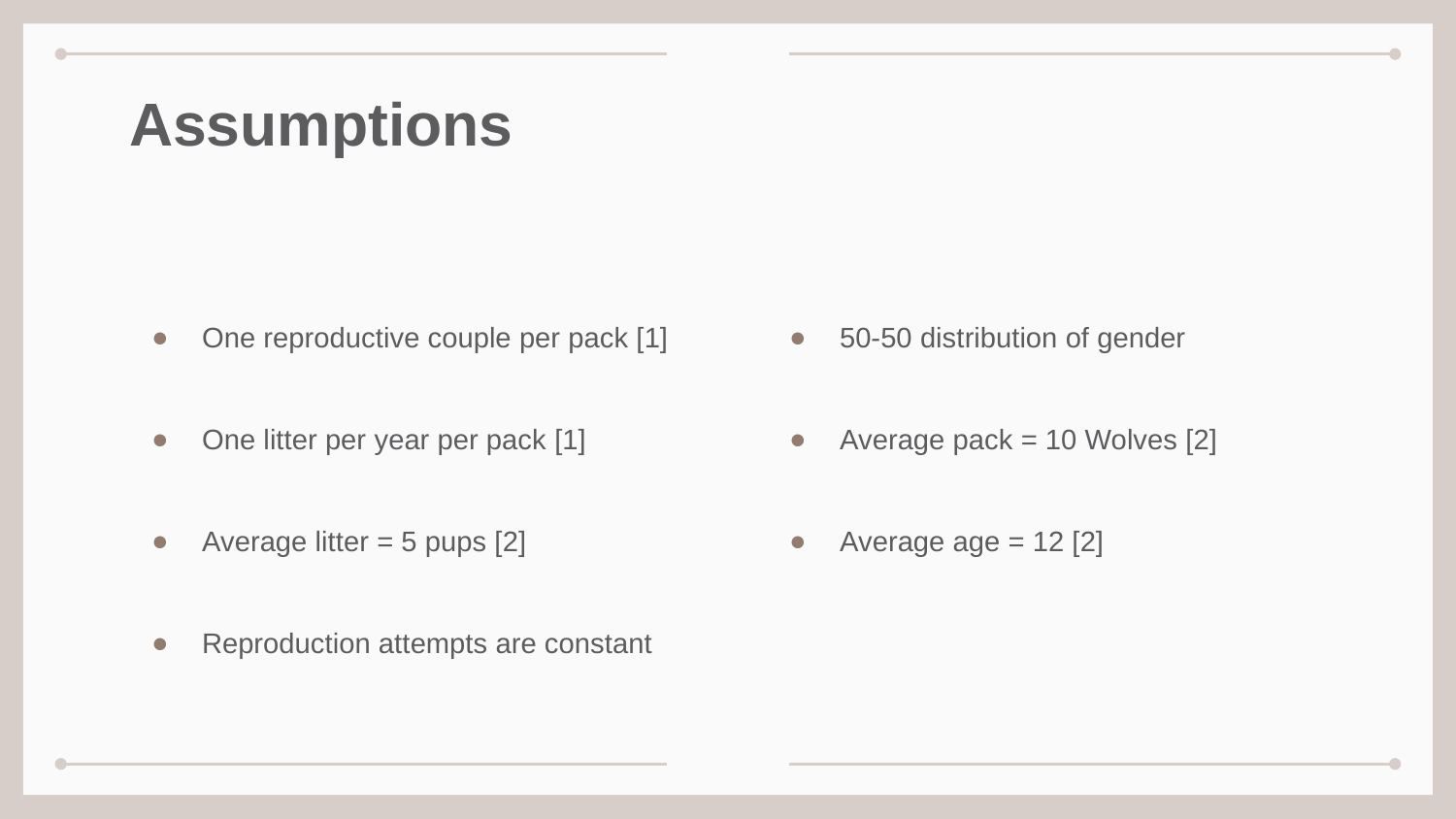

# Assumptions
One reproductive couple per pack [1]
One litter per year per pack [1]
Average litter = 5 pups [2]
Reproduction attempts are constant

50-50 distribution of gender
Average pack = 10 Wolves [2]
Average age = 12 [2]